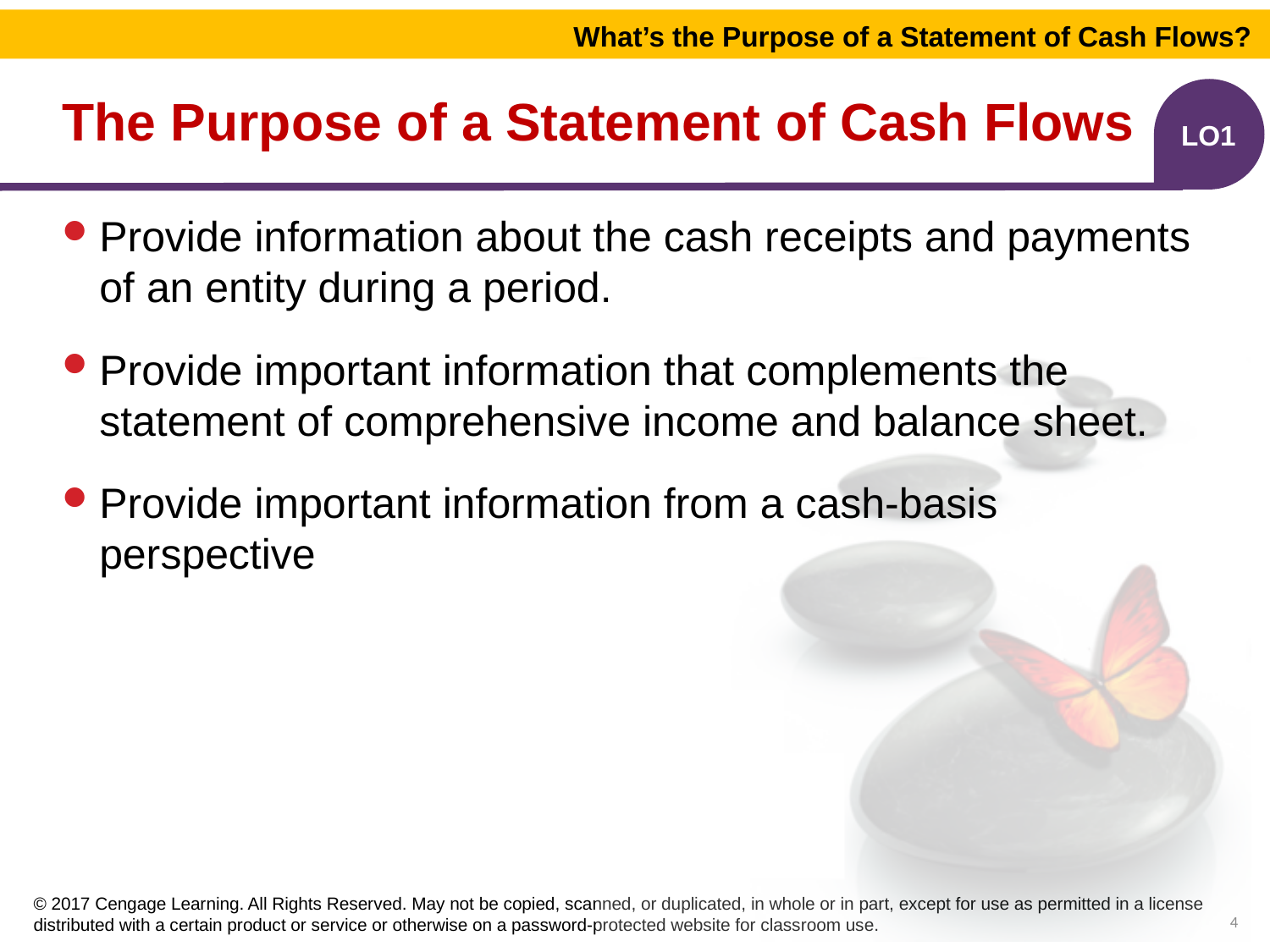

What’s the Purpose of a Statement of Cash Flows?
# The Purpose of a Statement of Cash Flows
LO1
Provide information about the cash receipts and payments of an entity during a period.
Provide important information that complements the statement of comprehensive income and balance sheet.
Provide important information from a cash-basis perspective

4